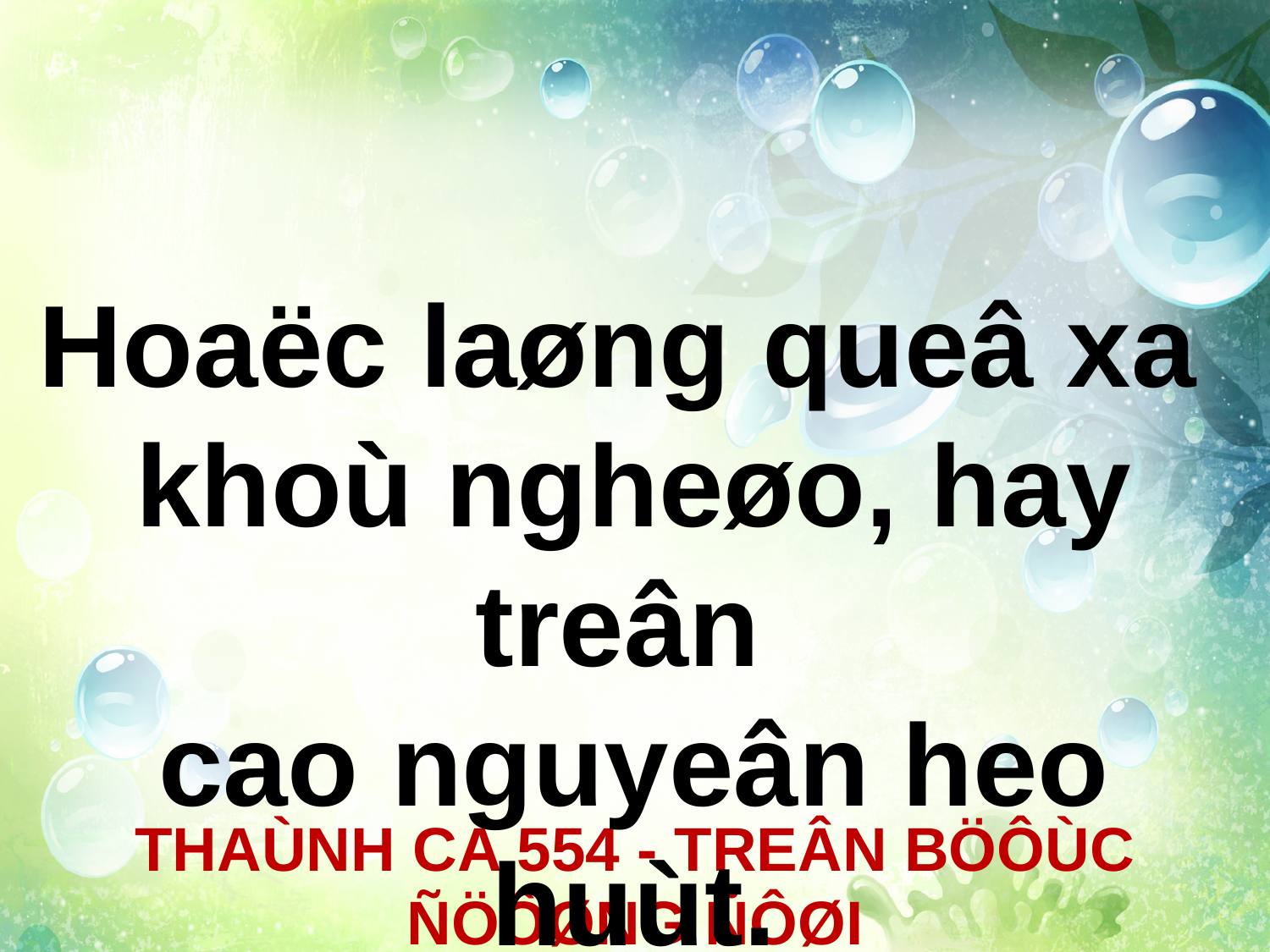

Hoaëc laøng queâ xa
khoù ngheøo, hay treân
cao nguyeân heo huùt.
THAÙNH CA 554 - TREÂN BÖÔÙC ÑÖÔØNG ÑÔØI